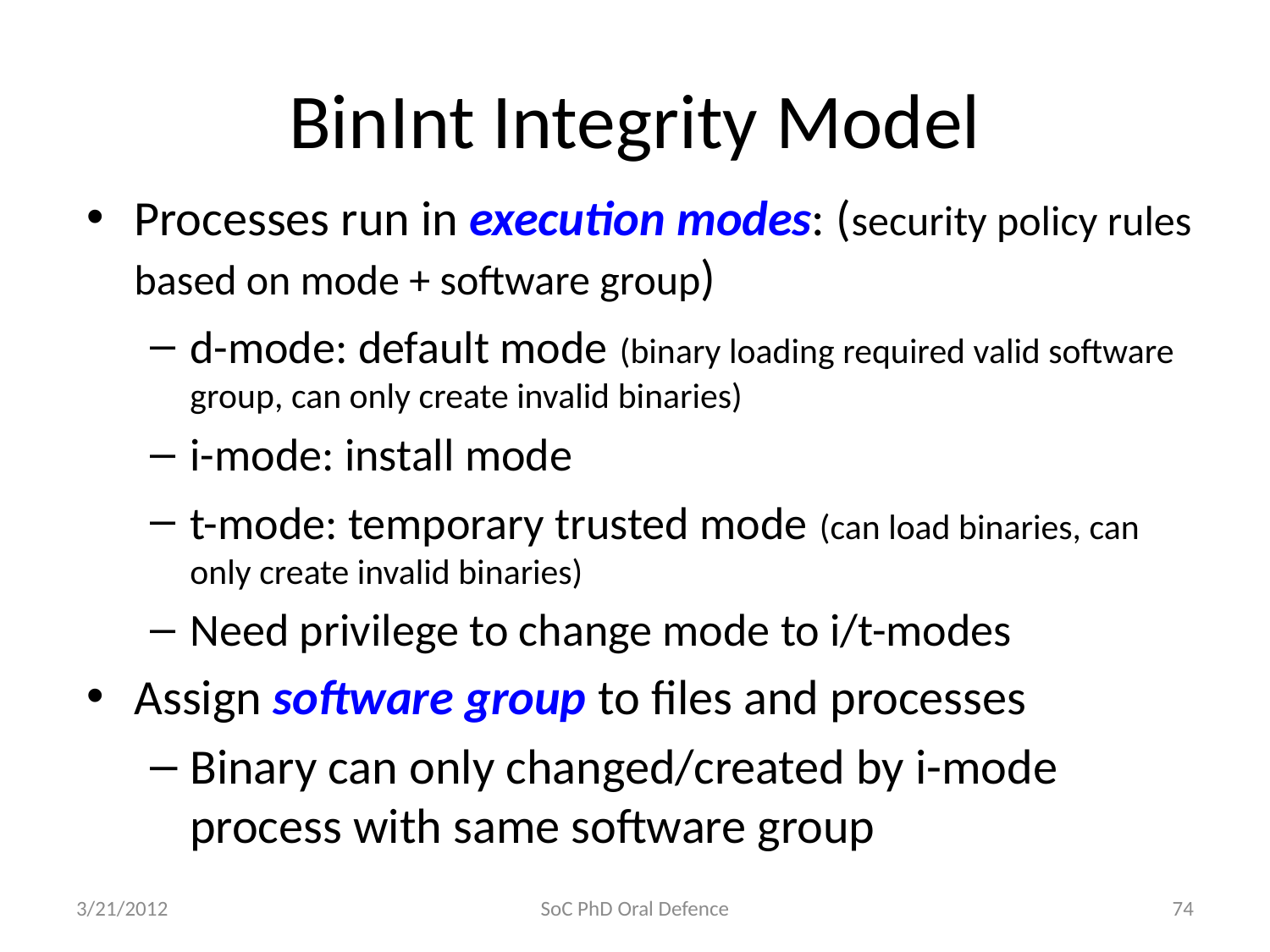

# BinInt Integrity Model
Processes run in execution modes: (security policy rules based on mode + software group)
d-mode: default mode (binary loading required valid software group, can only create invalid binaries)
i-mode: install mode
t-mode: temporary trusted mode (can load binaries, can only create invalid binaries)
Need privilege to change mode to i/t-modes
Assign software group to files and processes
Binary can only changed/created by i-mode process with same software group
3/21/2012
SoC PhD Oral Defence
74